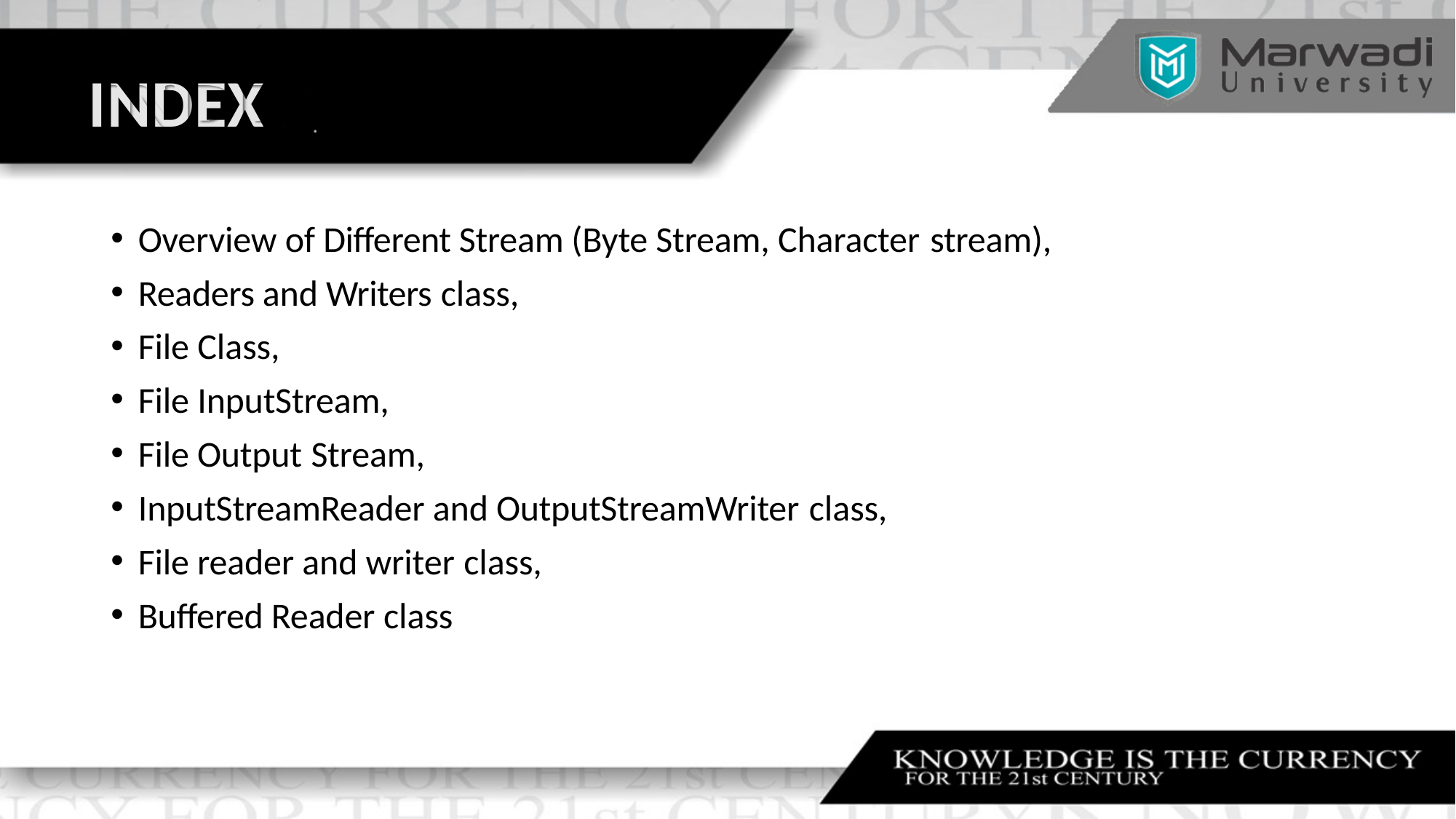

# INDEX
Overview of Different Stream (Byte Stream, Character stream),
Readers and Writers class,
File Class,
File InputStream,
File Output Stream,
InputStreamReader and OutputStreamWriter class,
File reader and writer class,
Buffered Reader class
•	Author Detail